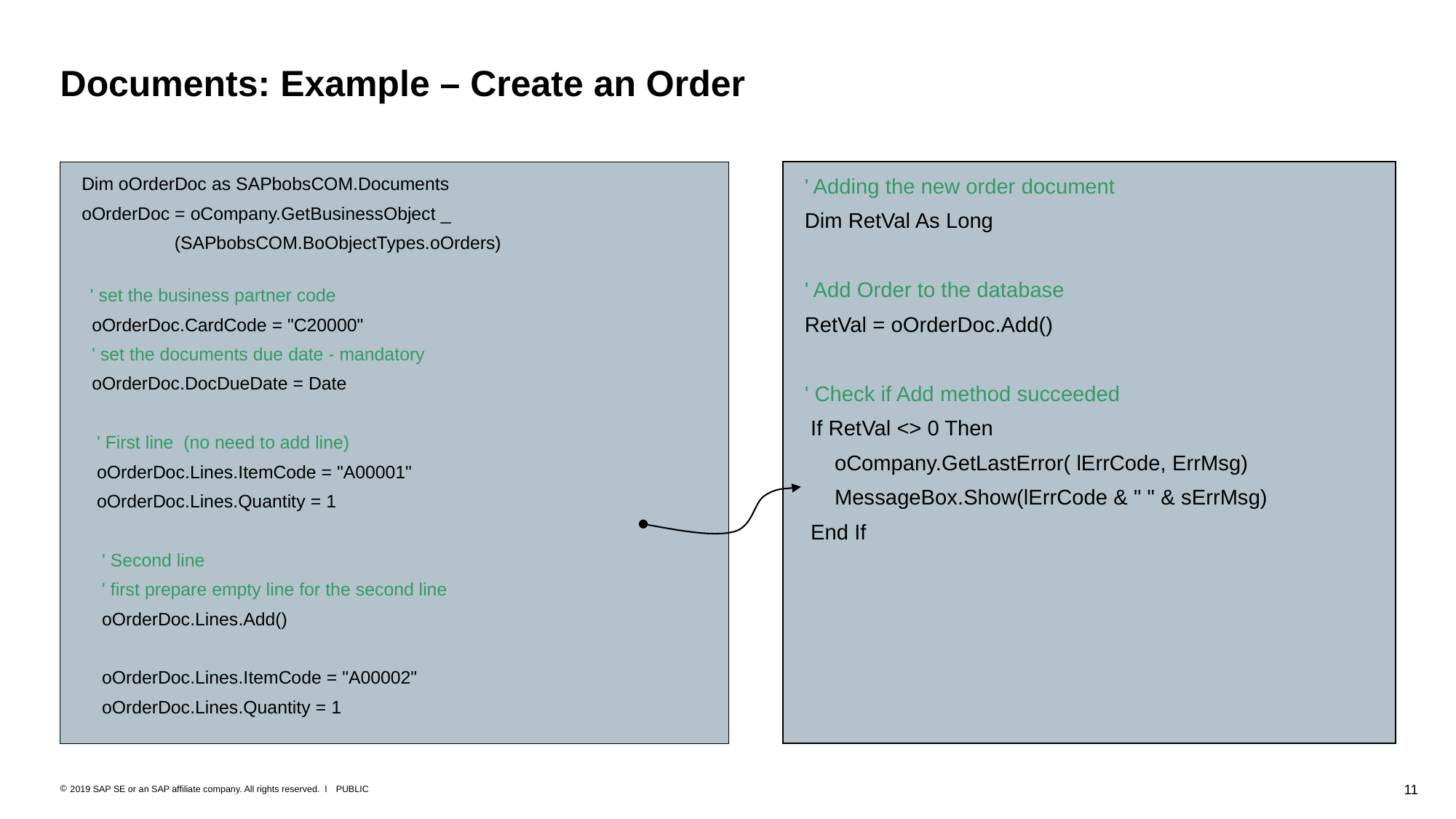

# Documents: Example – Create an Order
Dim oOrderDoc as SAPbobsCOM.Documents
oOrderDoc = oCompany.GetBusinessObject _
	(SAPbobsCOM.BoObjectTypes.oOrders)

  ' set the business partner code
  oOrderDoc.CardCode = "C20000"
  ' set the documents due date - mandatory
  oOrderDoc.DocDueDate = Date

   ' First line  (no need to add line)
   oOrderDoc.Lines.ItemCode = "A00001"
   oOrderDoc.Lines.Quantity = 1

    ' Second line
    ' first prepare empty line for the second line
    oOrderDoc.Lines.Add()

    oOrderDoc.Lines.ItemCode = "A00002"
    oOrderDoc.Lines.Quantity = 1

' Adding the new order document
Dim RetVal As Long

' Add Order to the database
RetVal = oOrderDoc.Add()

' Check if Add method succeeded
 If RetVal <> 0 Then
     oCompany.GetLastError( lErrCode, ErrMsg)
     MessageBox.Show(lErrCode & " " & sErrMsg)
 End If